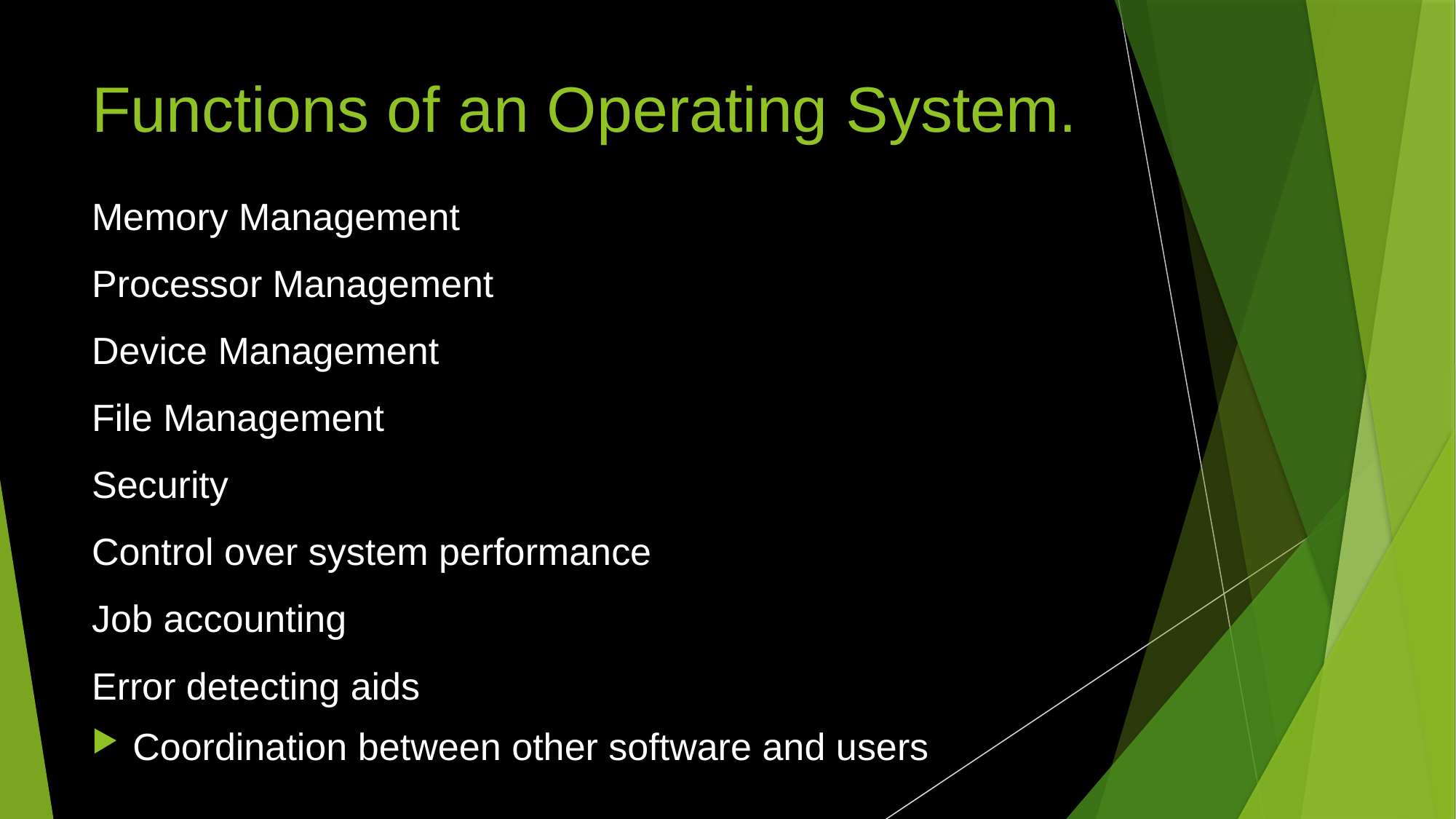

# Functions of an Operating System.
Memory Management
Processor Management
Device Management
File Management
Security
Control over system performance
Job accounting
Error detecting aids
Coordination between other software and users